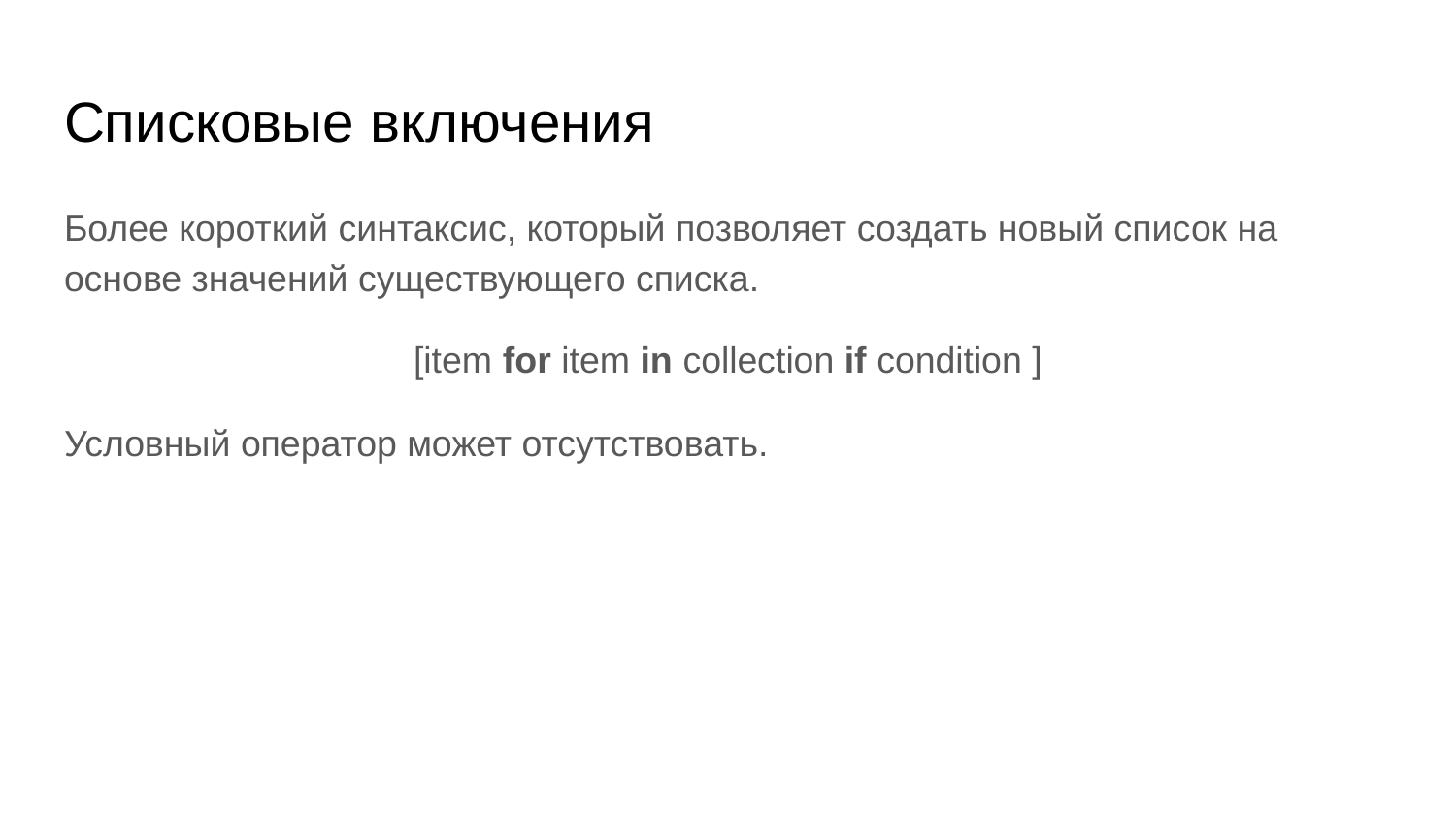

# Списковые включения
Более короткий синтаксис, который позволяет создать новый список на основе значений существующего списка.
[item for item in collection if condition ]
Условный оператор может отсутствовать.